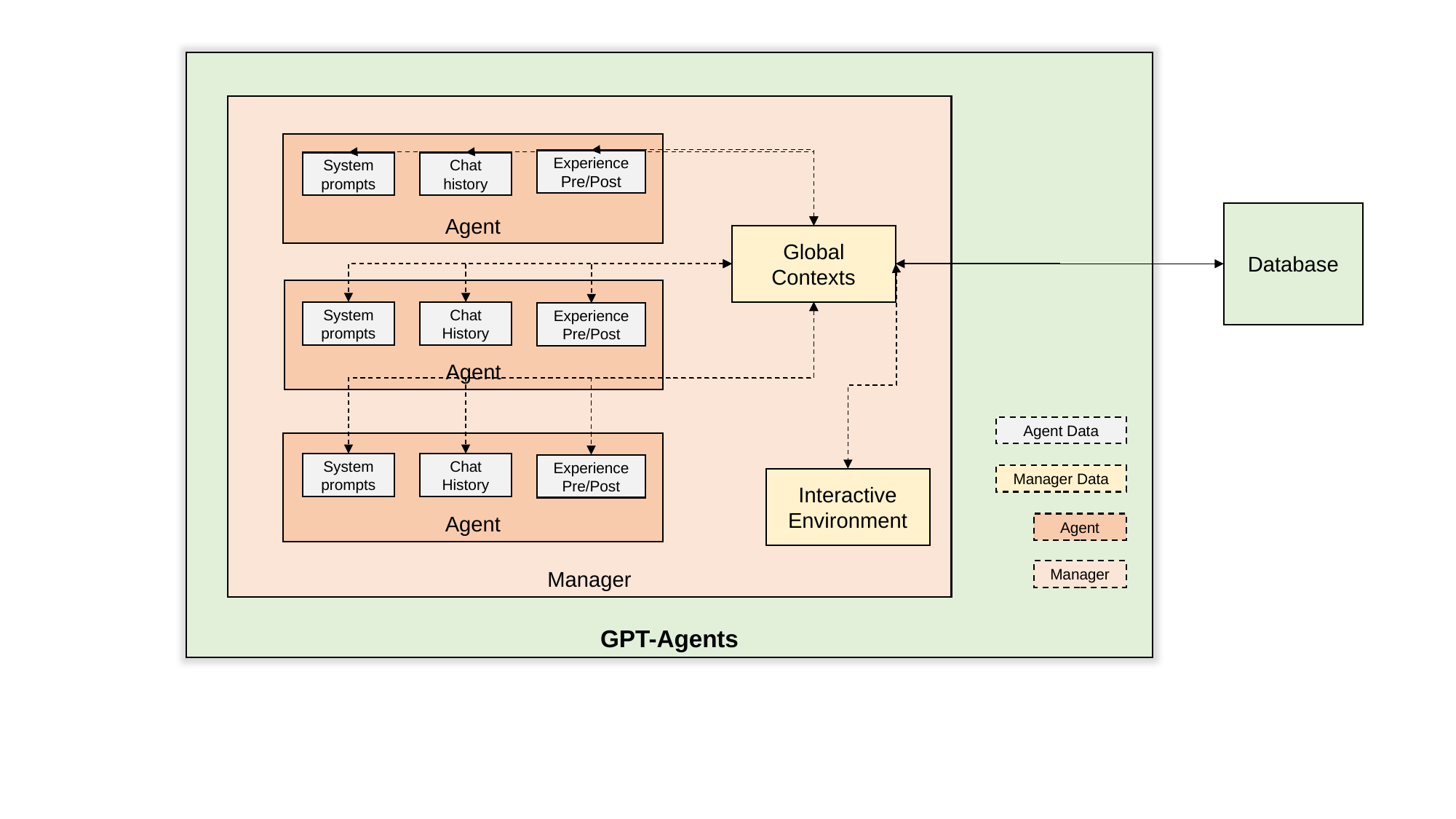

GPT-Agents
Manager
Agent
Experience
Pre/Post
System prompts
Chat
history
Database
Global Contexts
Agent
System prompts
Chat
History
Experience
Pre/Post
Agent Data
Agent
System prompts
Chat
History
Experience
Pre/Post
Manager Data
Interactive
Environment
Agent
Manager